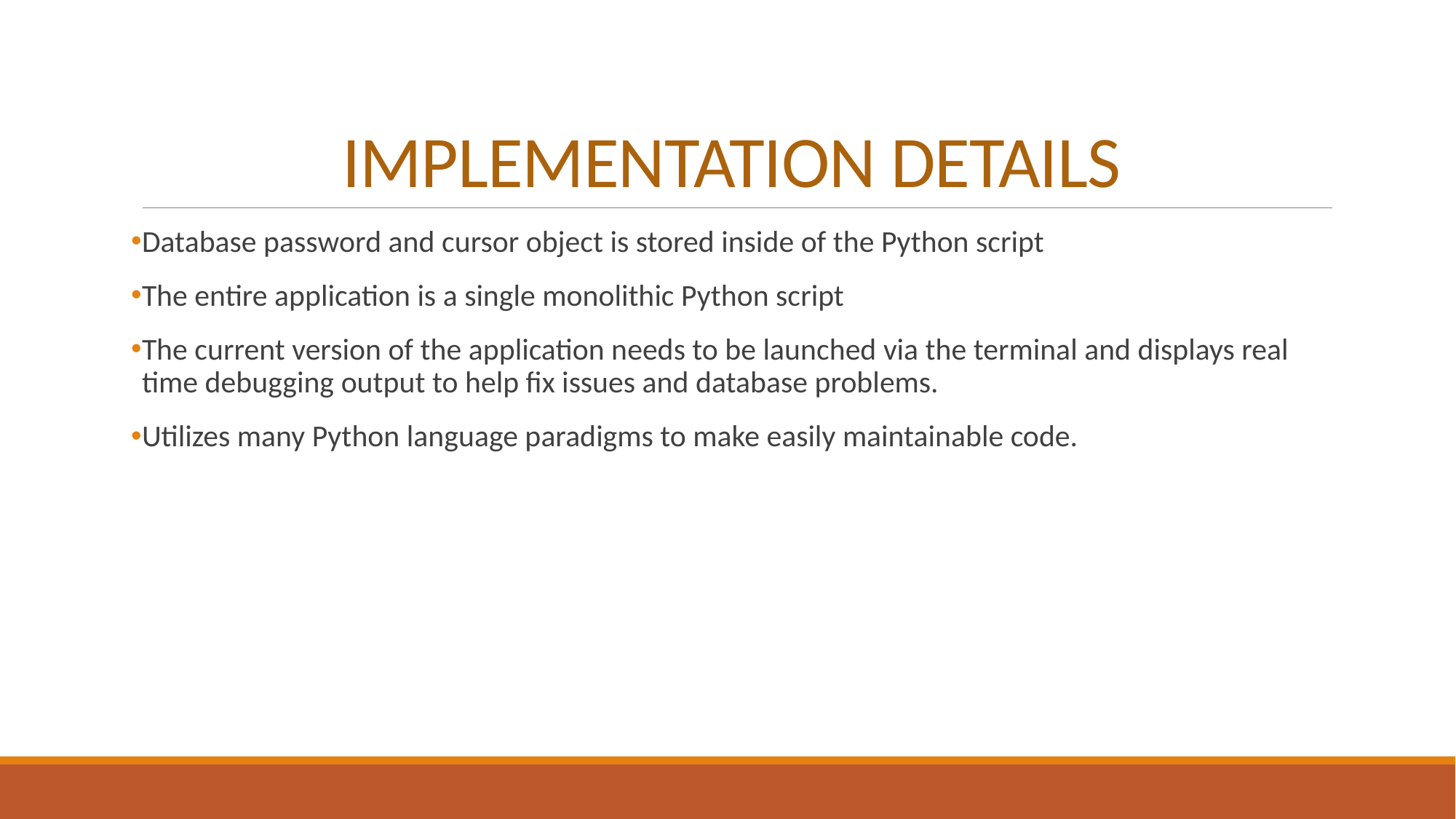

# IMPLEMENTATION DETAILS
Database password and cursor object is stored inside of the Python script
The entire application is a single monolithic Python script
The current version of the application needs to be launched via the terminal and displays real time debugging output to help fix issues and database problems.
Utilizes many Python language paradigms to make easily maintainable code.